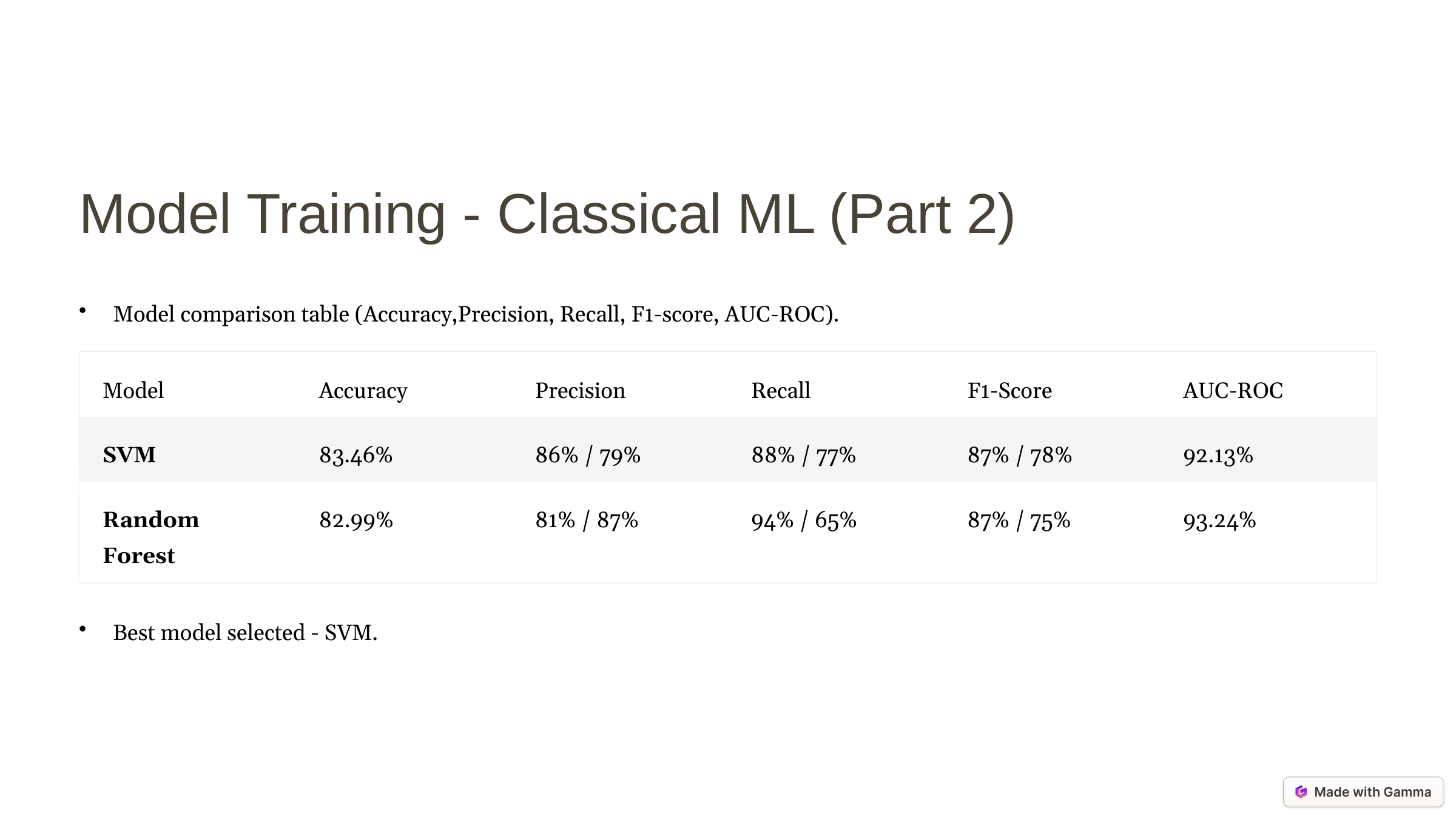

Model Training - Classical ML (Part 2)
Model comparison table (Accuracy,Precision, Recall, F1-score, AUC-ROC).

Model
Accuracy
Precision
Recall
F1-Score
AUC-ROC

SVM
83.46%
86% / 79%
88% / 77%
87% / 78%
92.13%

Random Forest
82.99%
81% / 87%
94% / 65%
87% / 75%
93.24%
Best model selected - SVM.